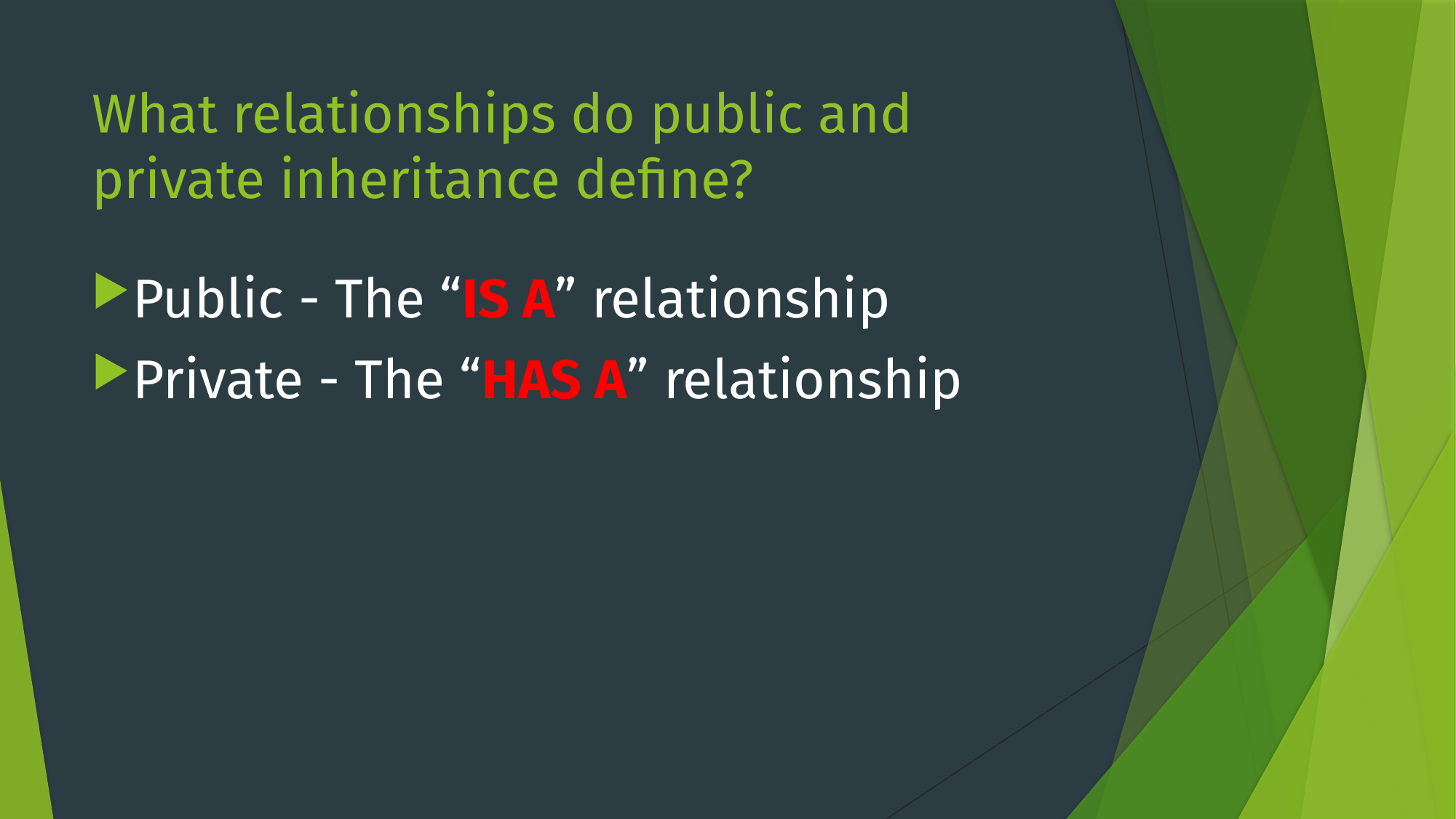

# What relationships do public and private inheritance define?
Public - The “IS A” relationship
Private - The “HAS A” relationship